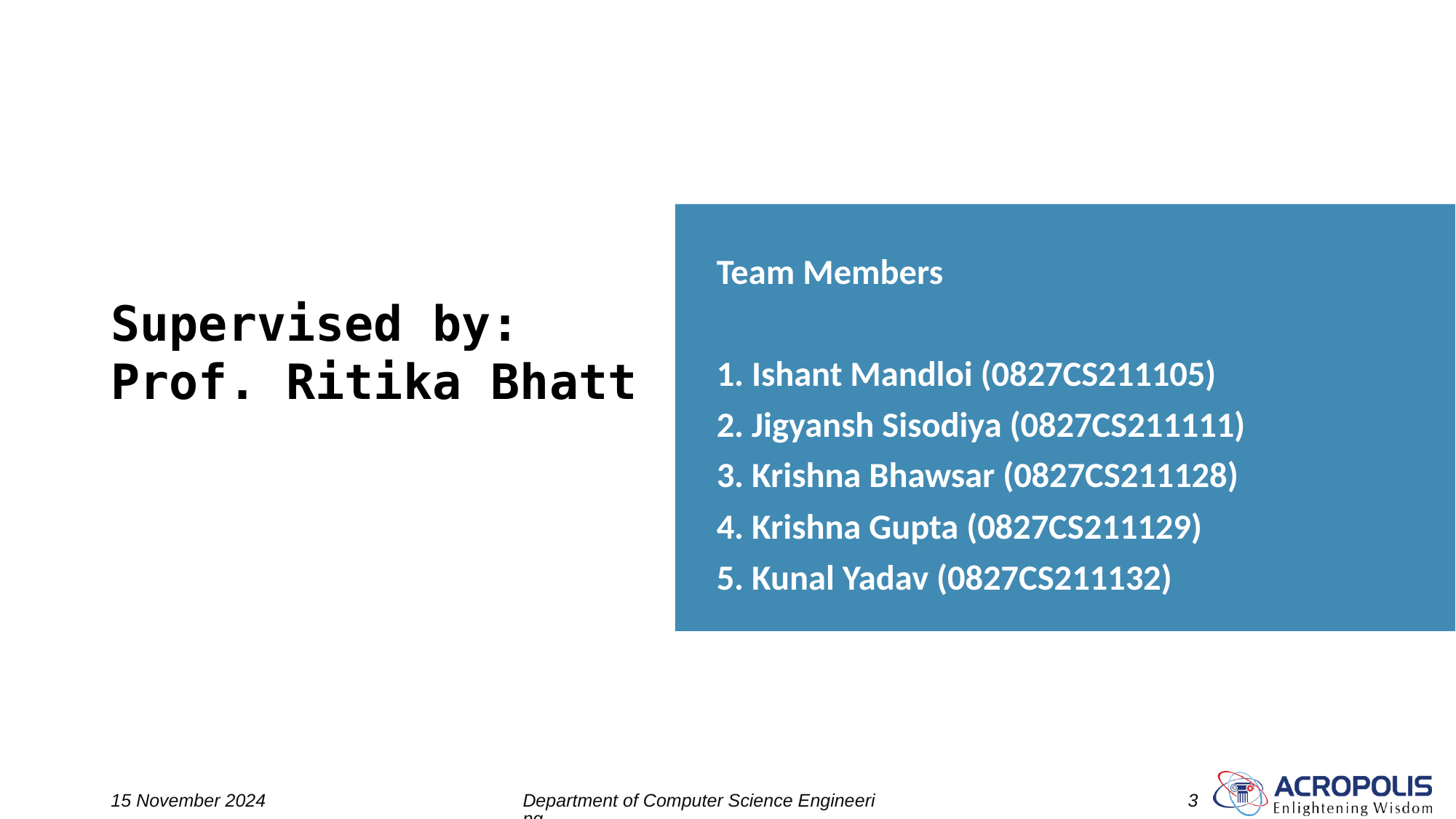

Team Members

1. Ishant Mandloi (0827CS211105)
2. Jigyansh Sisodiya (0827CS211111)
3. Krishna Bhawsar (0827CS211128)
4. Krishna Gupta (0827CS211129)
5. Kunal Yadav (0827CS211132)

# Supervised by: Prof. Ritika Bhatt
15 November 2024
Department of Computer Science Engineering
3